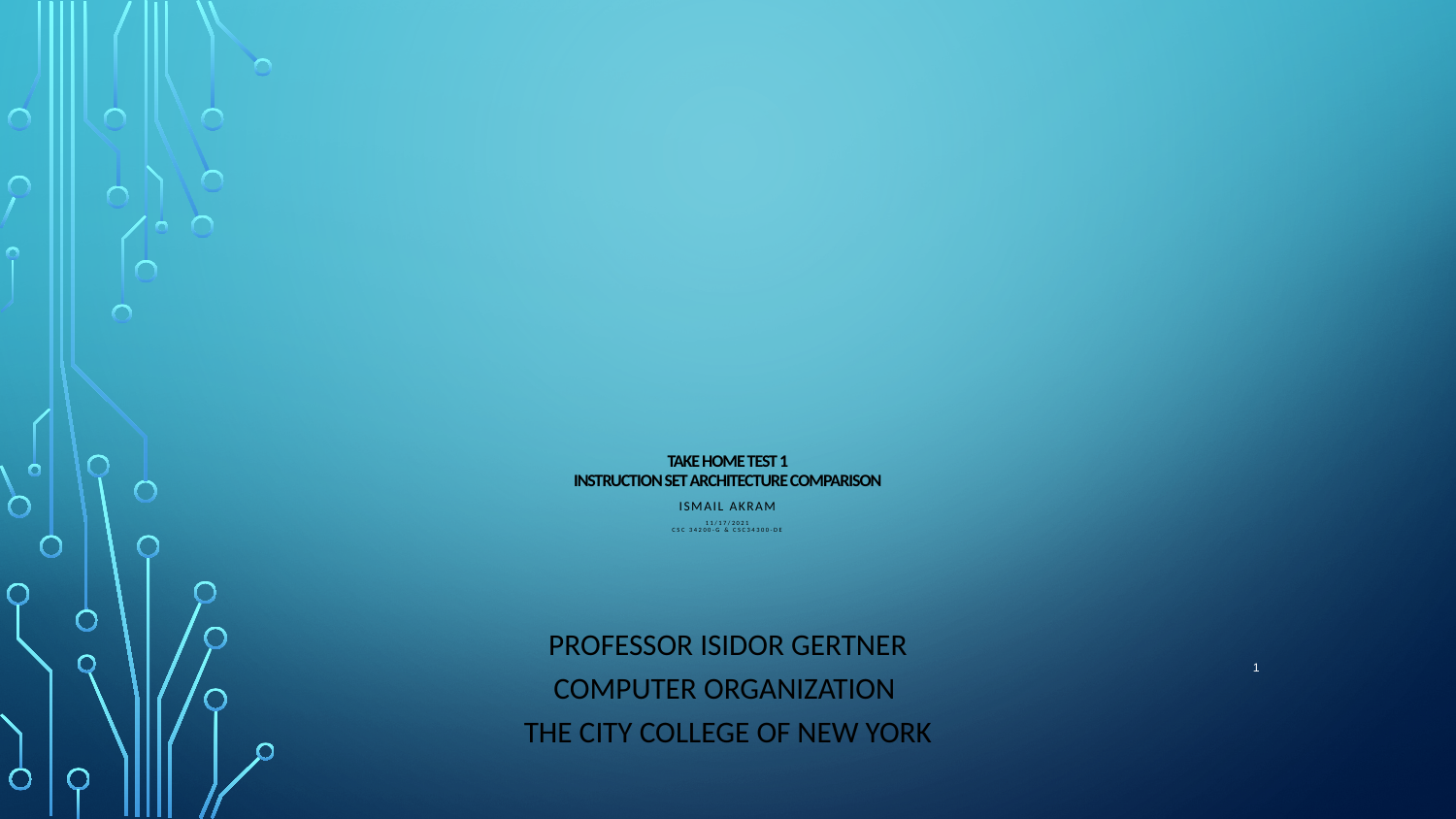

# Take Home Test 1 Instruction Set Architecture Comparison   Ismail Akram 11/17/2021 CSC 34200-G & CSC34300-DE
Professor Isidor Gertner
Computer Organization
The City College of New York
1